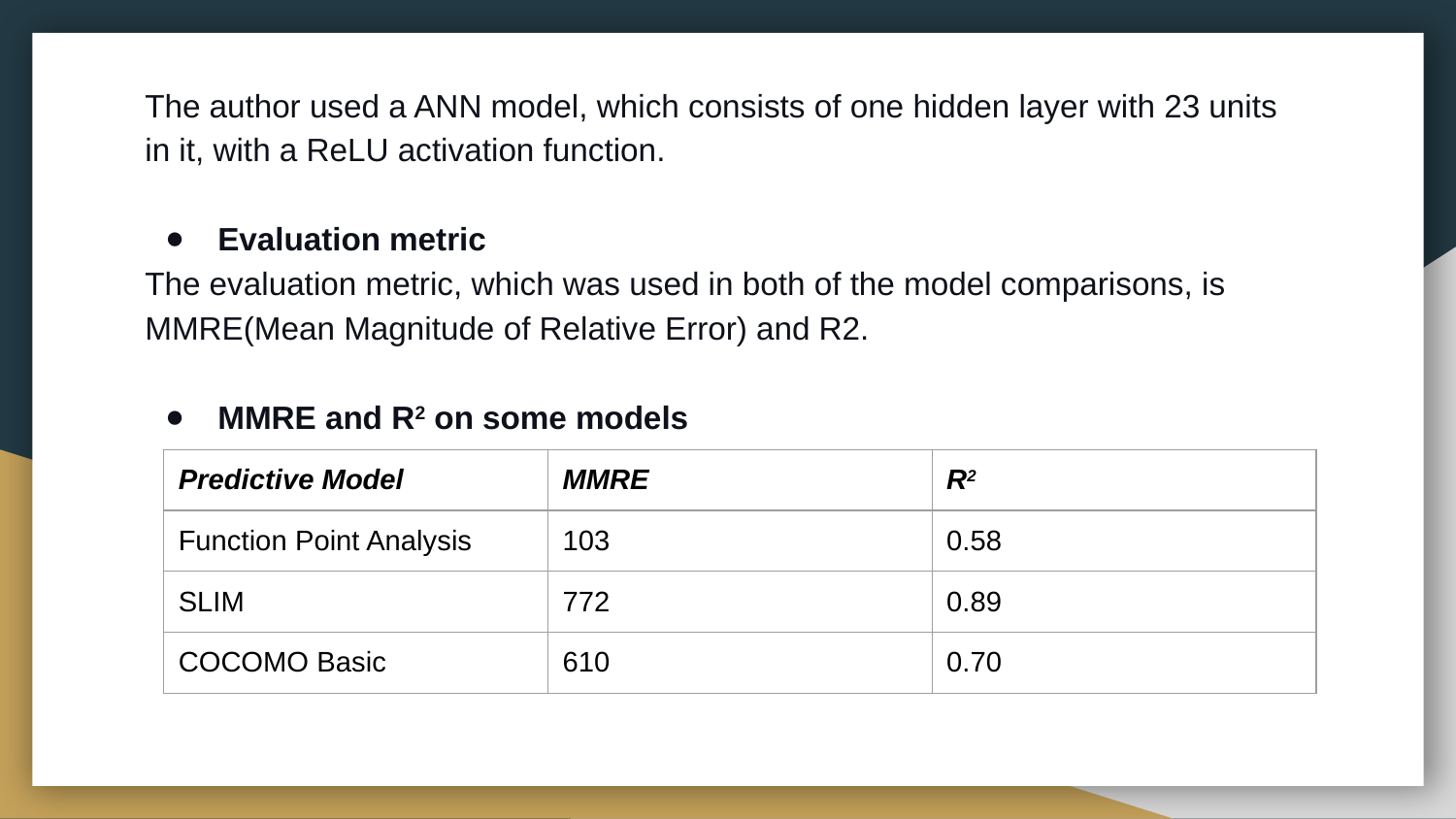

The author used a ANN model, which consists of one hidden layer with 23 units in it, with a ReLU activation function.

Evaluation metric
The evaluation metric, which was used in both of the model comparisons, is MMRE(Mean Magnitude of Relative Error) and R2.

MMRE and R2 on some models
| Predictive Model | MMRE | R2 |
| --- | --- | --- |
| Function Point Analysis | 103 | 0.58 |
| SLIM | 772 | 0.89 |
| COCOMO Basic | 610 | 0.70 |